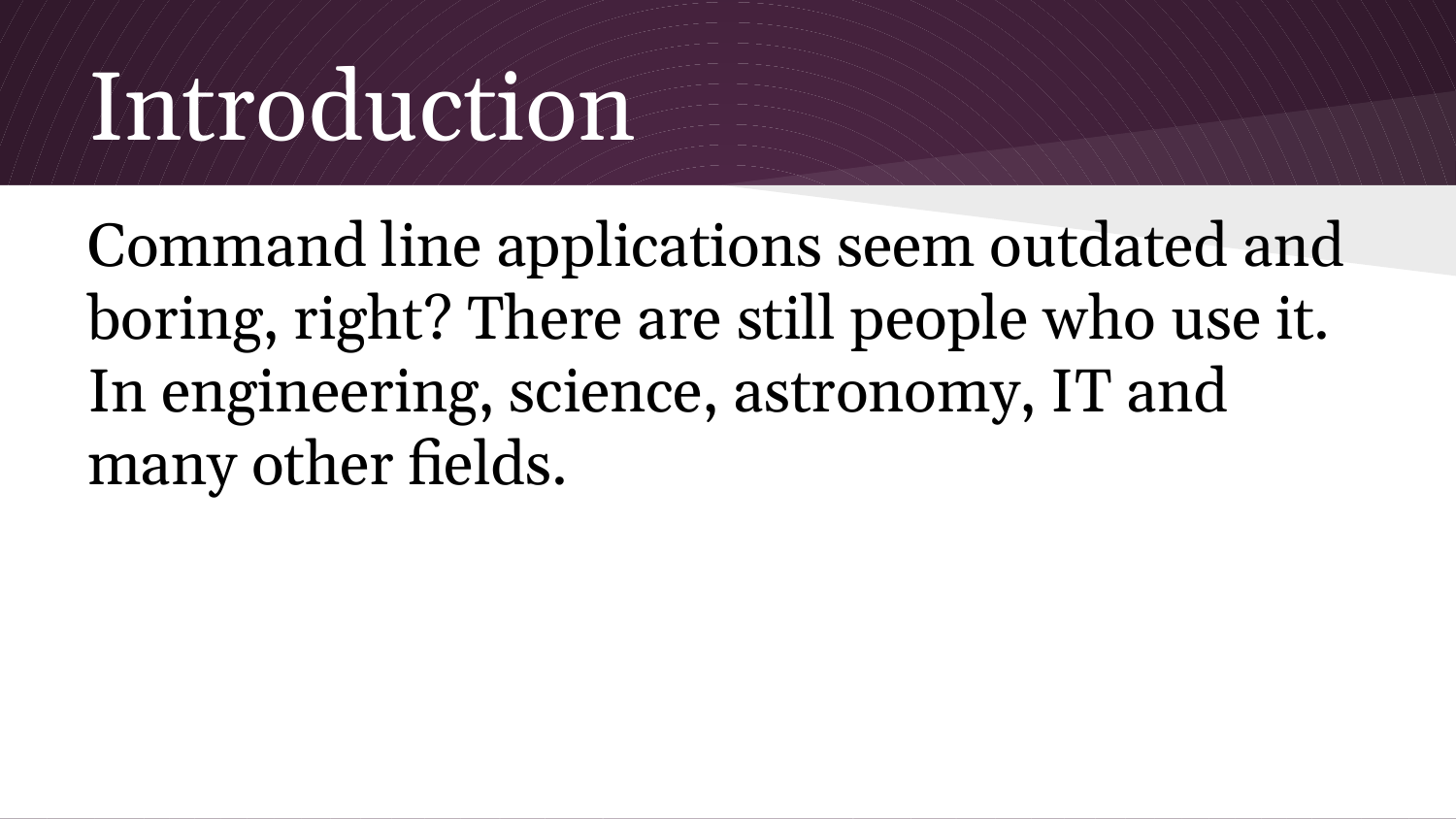

# Introduction
Command line applications seem outdated and boring, right? There are still people who use it. In engineering, science, astronomy, IT and many other fields.